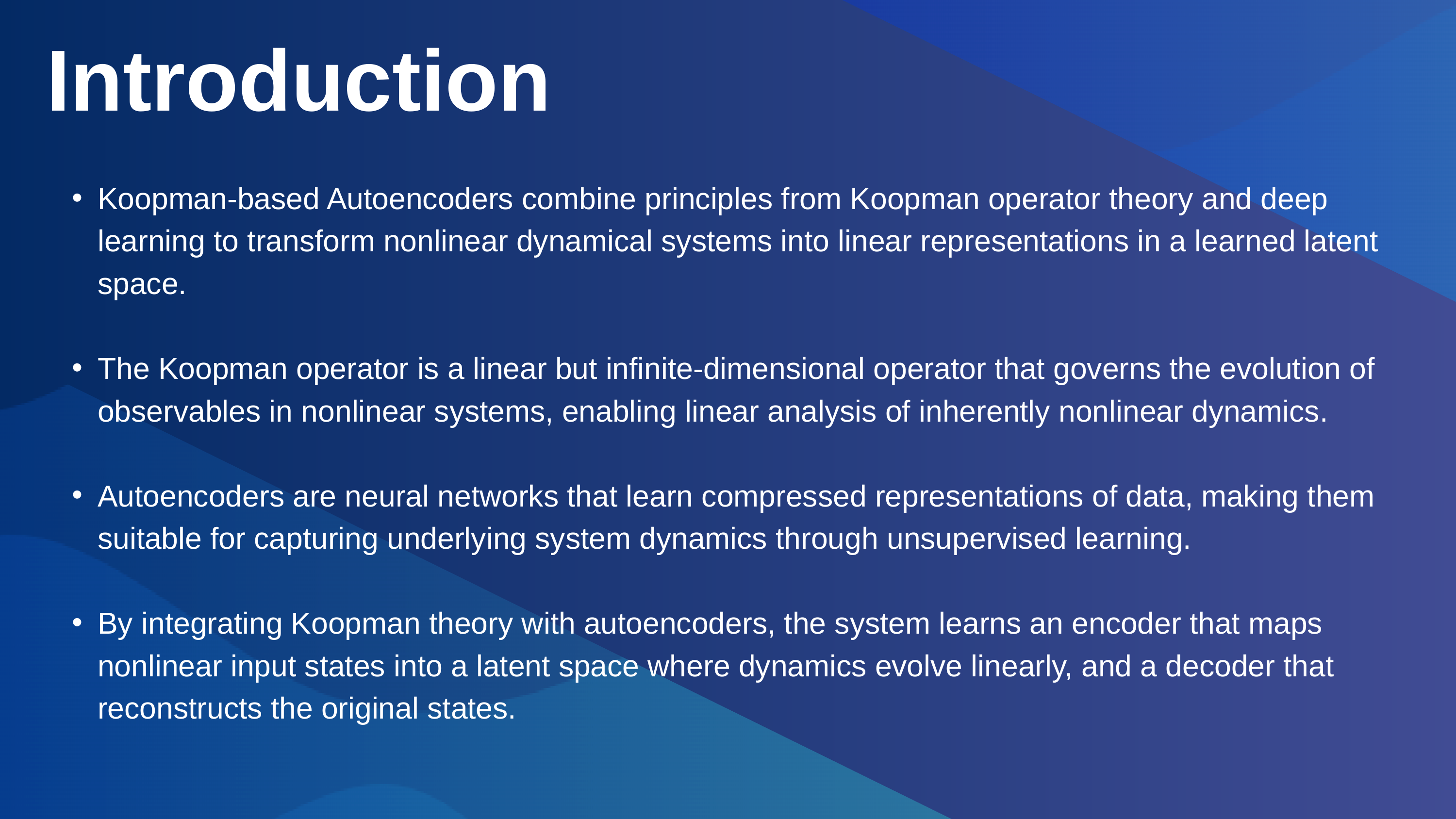

Introduction
Koopman-based Autoencoders combine principles from Koopman operator theory and deep learning to transform nonlinear dynamical systems into linear representations in a learned latent space.

The Koopman operator is a linear but infinite-dimensional operator that governs the evolution of observables in nonlinear systems, enabling linear analysis of inherently nonlinear dynamics.

Autoencoders are neural networks that learn compressed representations of data, making them suitable for capturing underlying system dynamics through unsupervised learning.

By integrating Koopman theory with autoencoders, the system learns an encoder that maps nonlinear input states into a latent space where dynamics evolve linearly, and a decoder that reconstructs the original states.